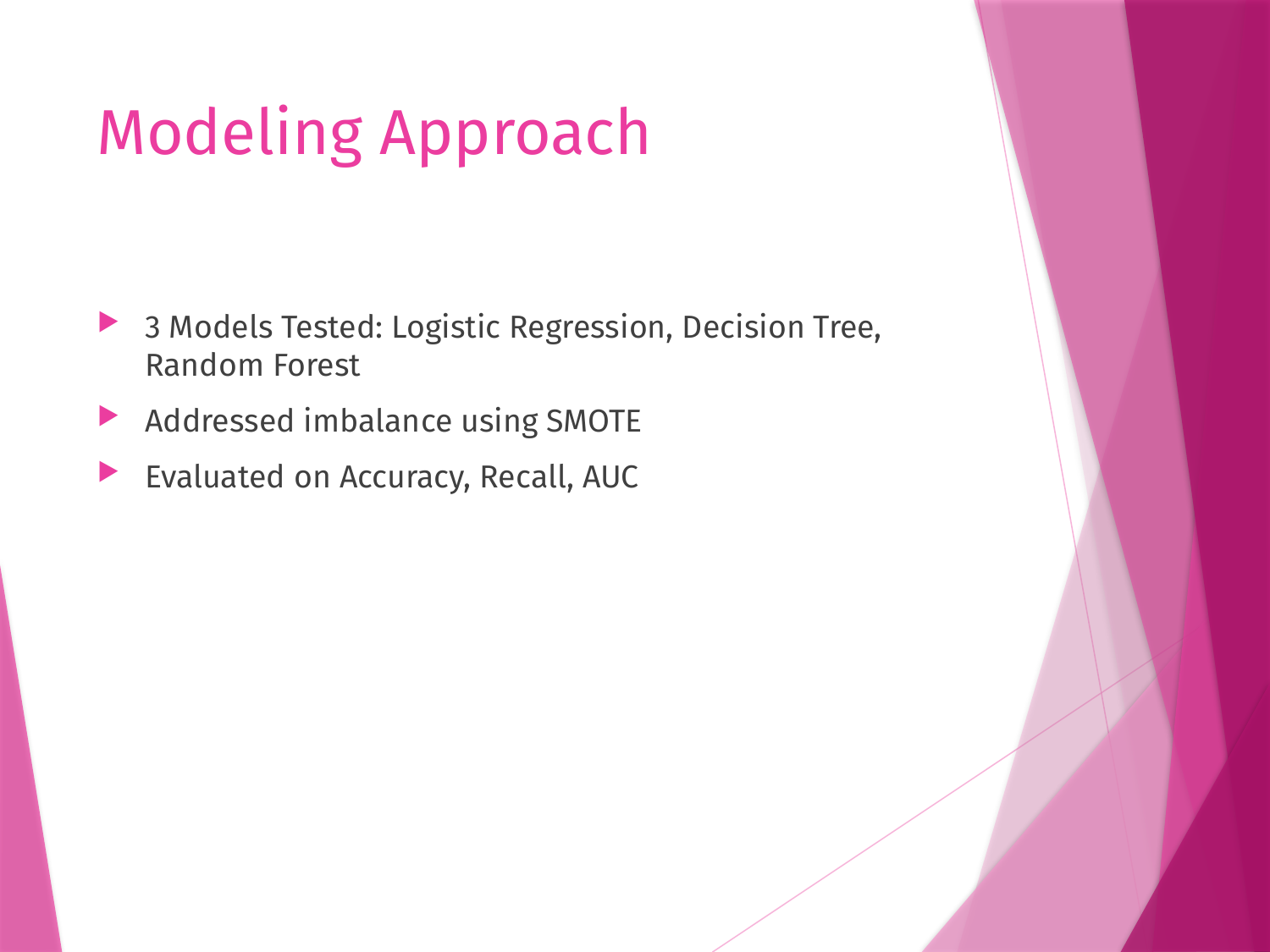

# Modeling Approach
3 Models Tested: Logistic Regression, Decision Tree, Random Forest
Addressed imbalance using SMOTE
Evaluated on Accuracy, Recall, AUC